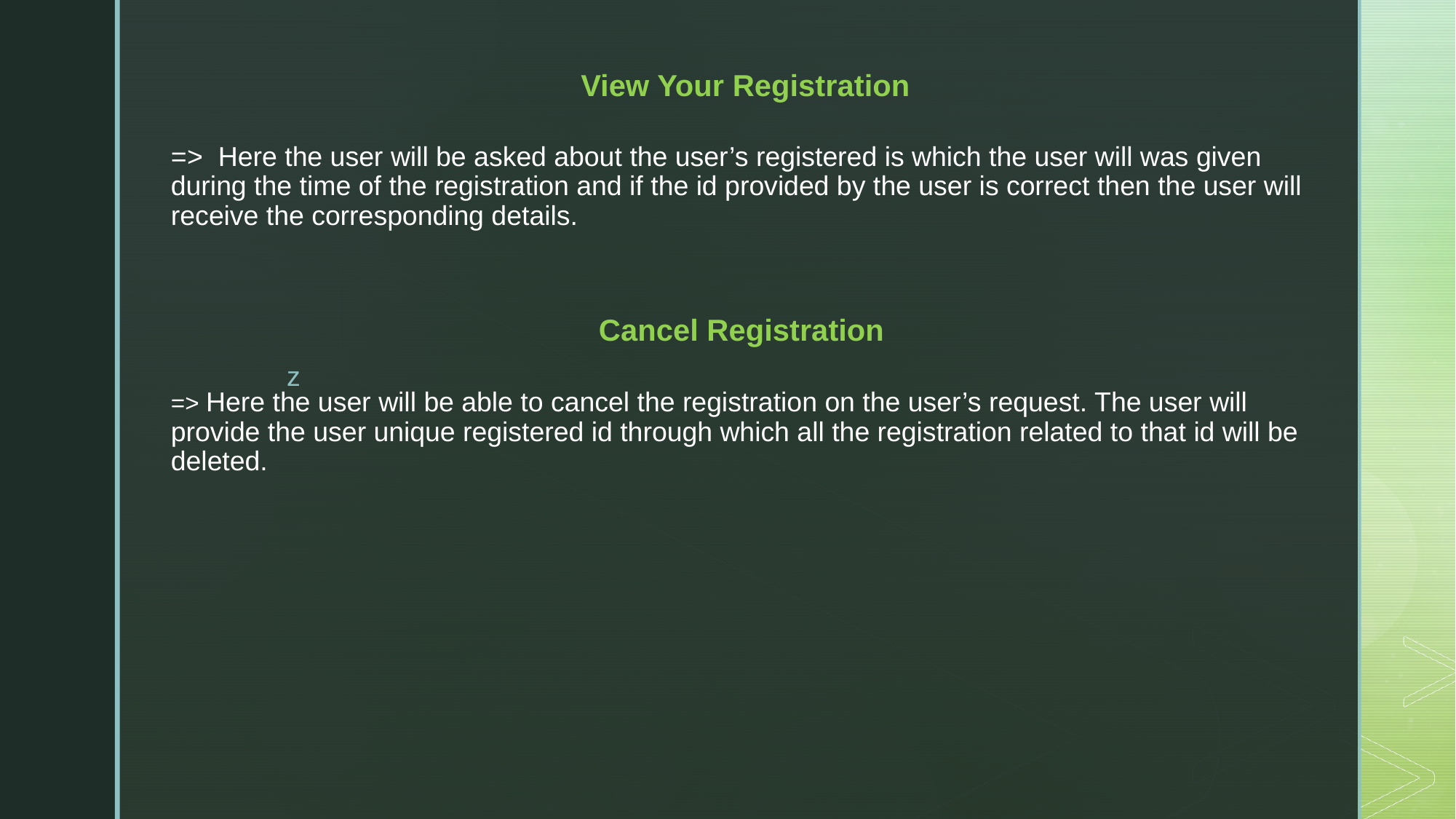

# View Your Registration =>  Here the user will be asked about the user’s registered is which the user will was given during the time of the registration and if the id provided by the user is correct then the user will receive the corresponding details. Cancel Registration => Here the user will be able to cancel the registration on the user’s request. The user will provide the user unique registered id through which all the registration related to that id will be deleted.